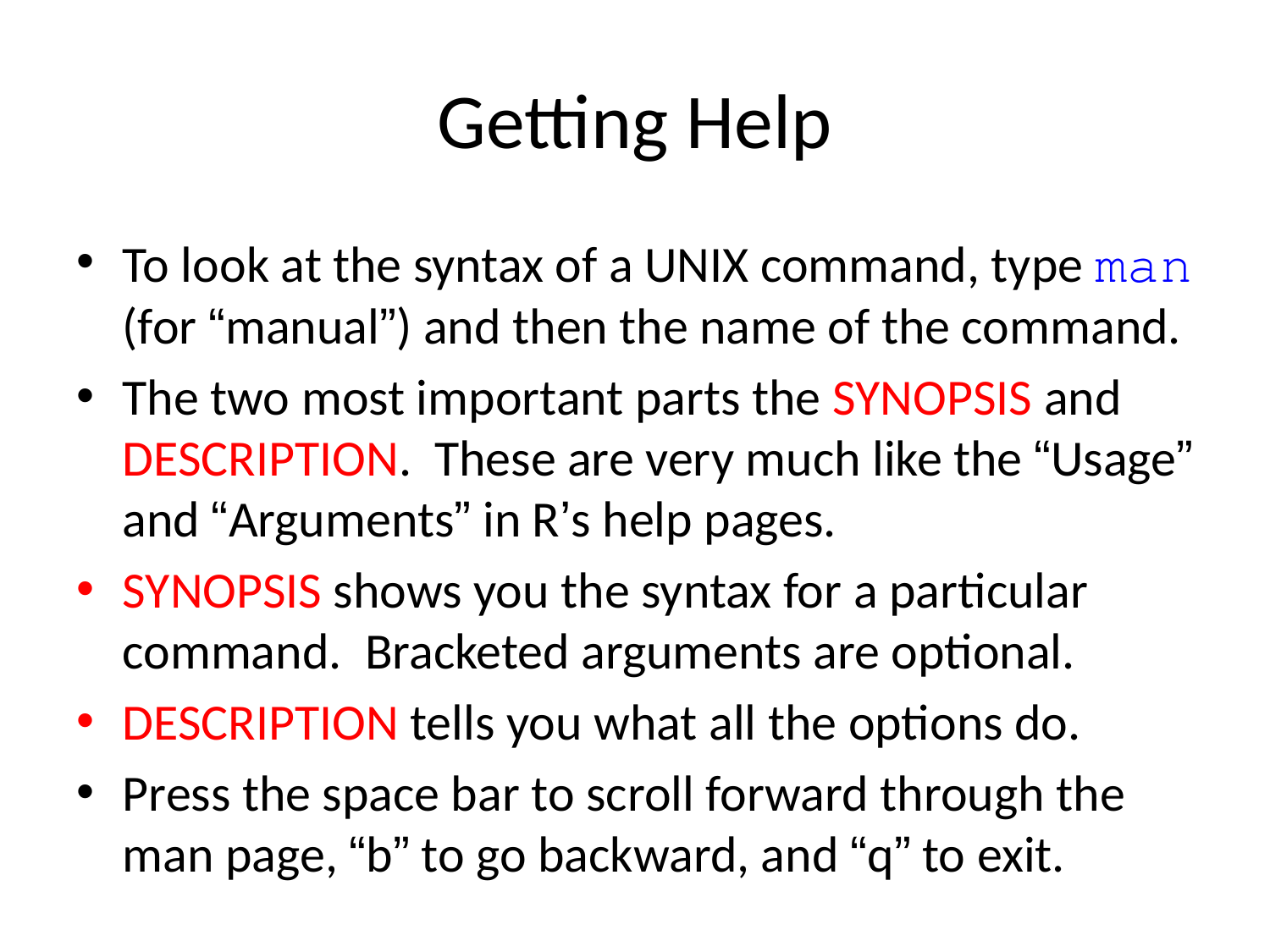

# Getting Help
To look at the syntax of a UNIX command, type man (for “manual”) and then the name of the command.
The two most important parts the SYNOPSIS and DESCRIPTION.  These are very much like the “Usage” and “Arguments” in R’s help pages.
SYNOPSIS shows you the syntax for a particular command.  Bracketed arguments are optional.
DESCRIPTION tells you what all the options do.
Press the space bar to scroll forward through the man page, “b” to go backward, and “q” to exit.